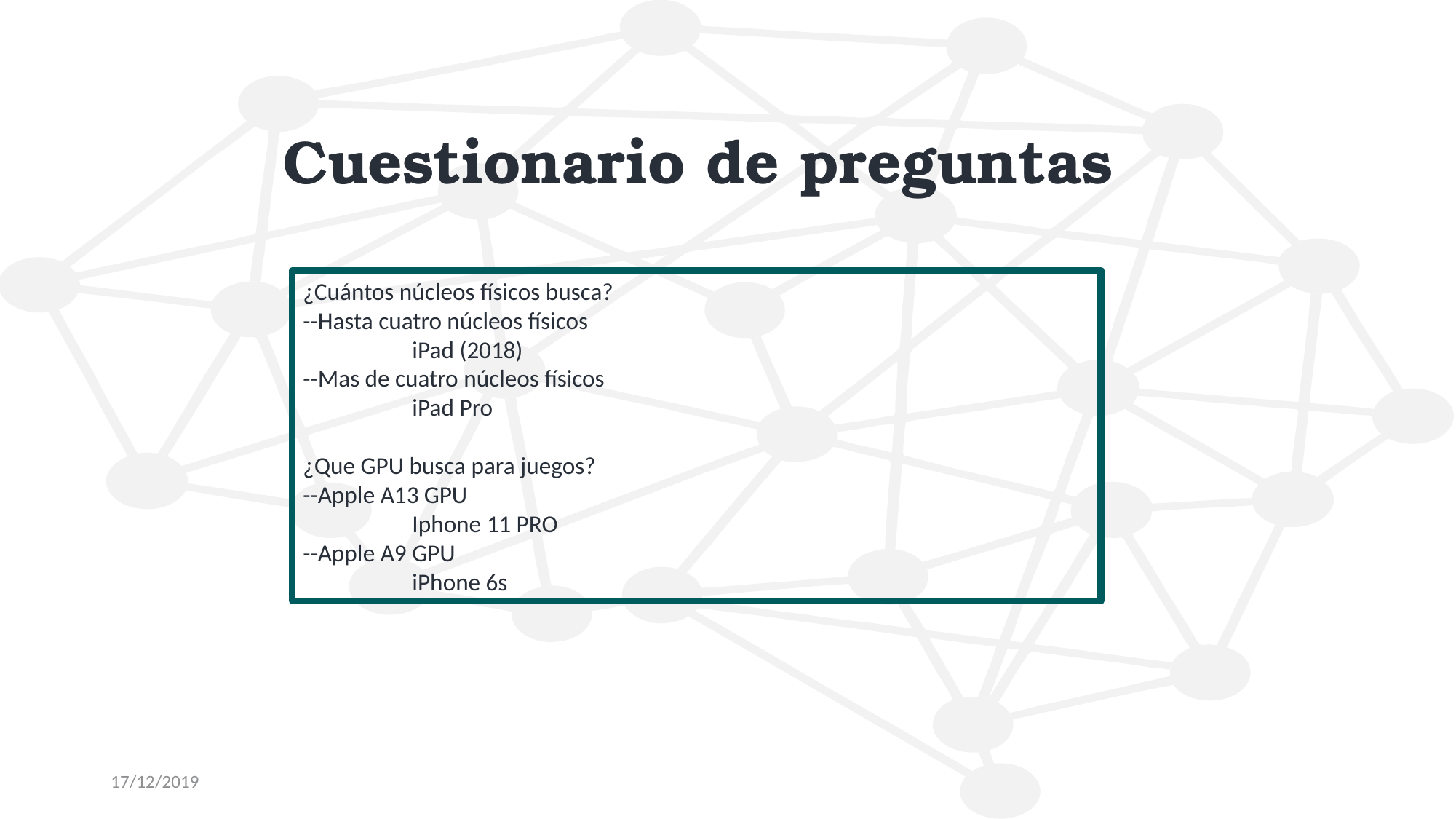

Cuestionario de preguntas
¿Cuántos núcleos físicos busca?
--Hasta cuatro núcleos físicos
	iPad (2018)
--Mas de cuatro núcleos físicos
	iPad Pro

¿Que GPU busca para juegos?
--Apple A13 GPU
	Iphone 11 PRO
--Apple A9 GPU
	iPhone 6s
17/12/2019